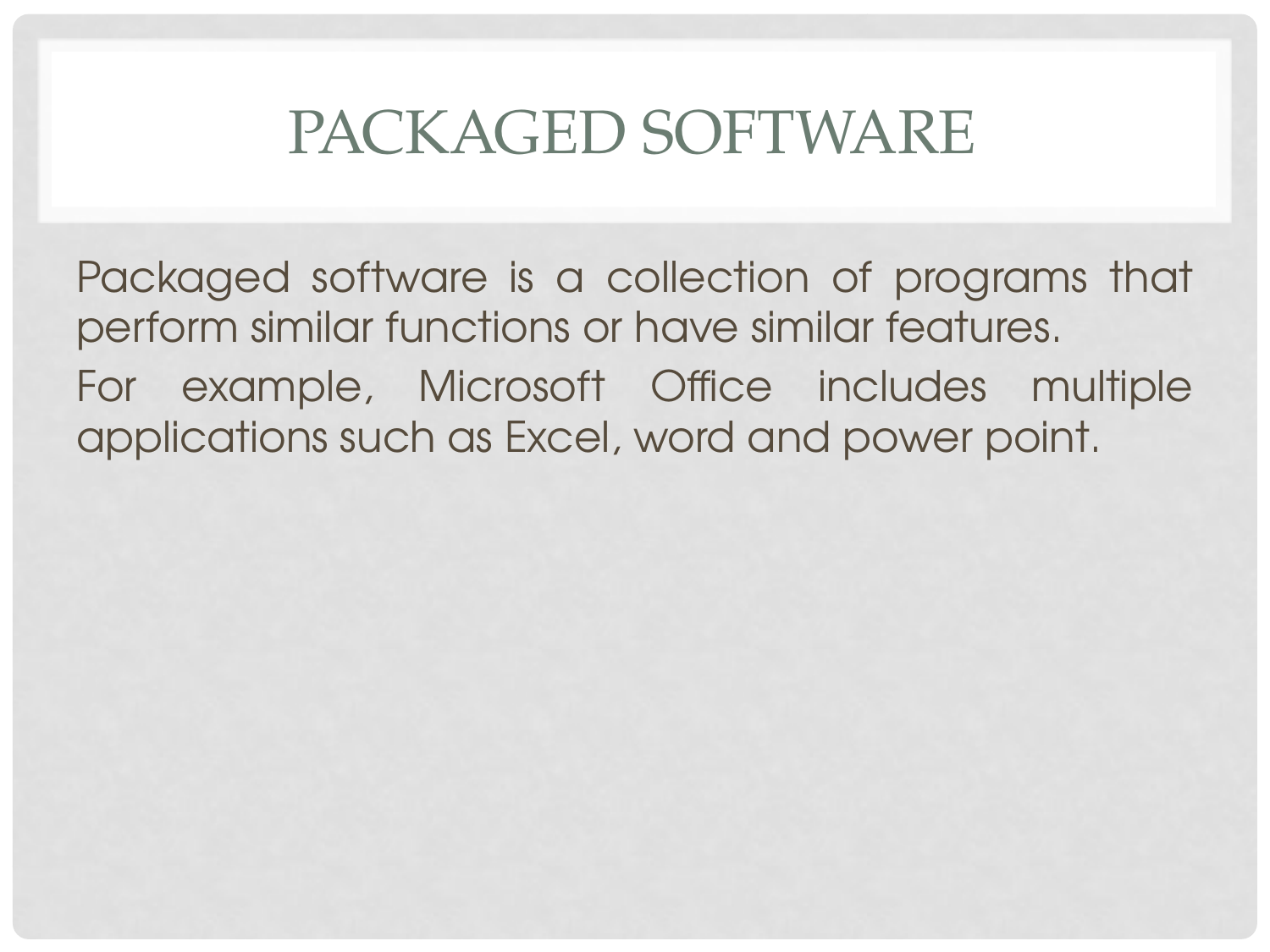

# PACKAGED SOFTWARE
Packaged software is a collection of programs that perform similar functions or have similar features.
For example, Microsoft Office includes multiple applications such as Excel, word and power point.